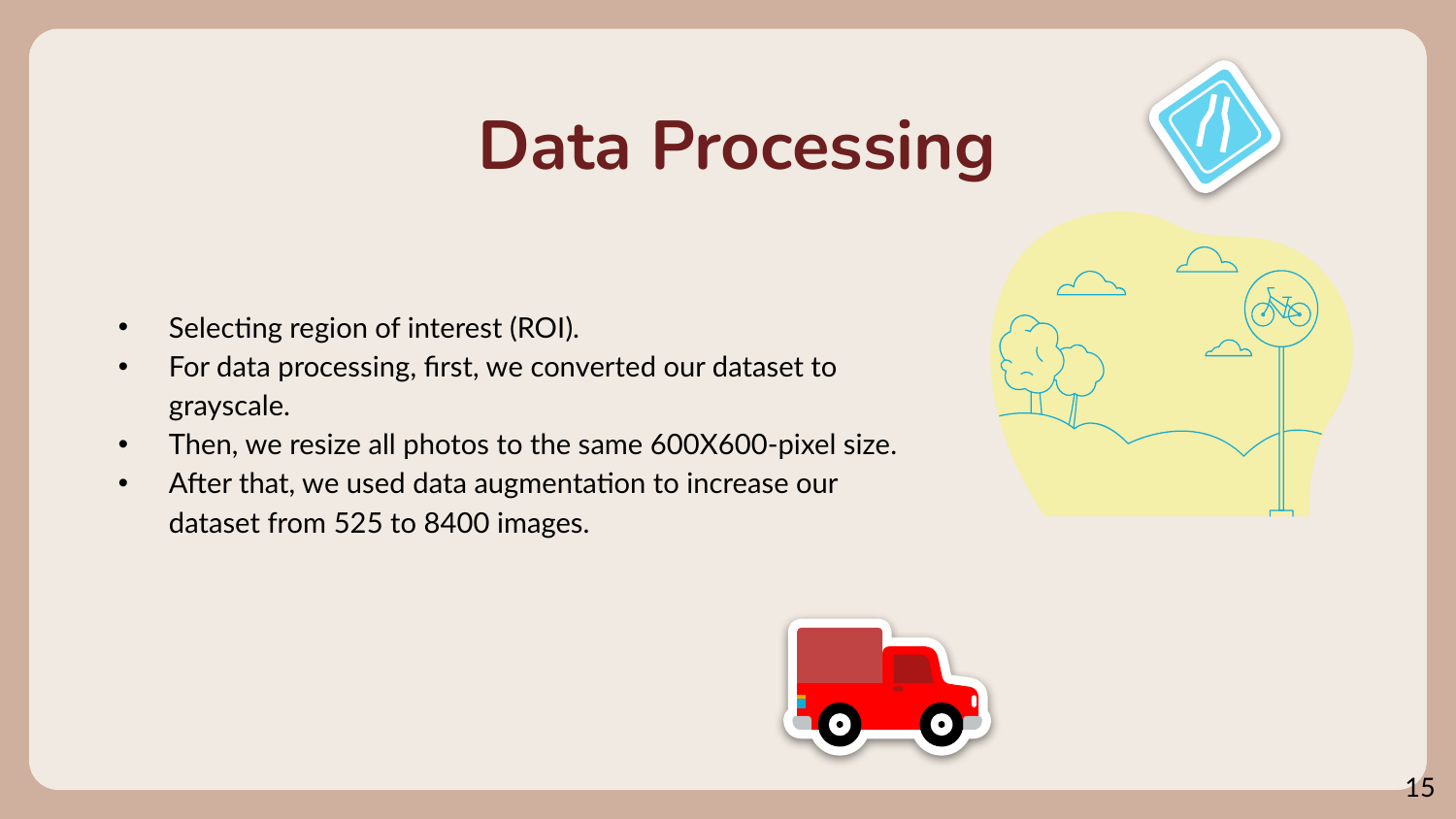

# Data Processing

Selecting region of interest (ROI).
For data processing, first, we converted our dataset to grayscale.
Then, we resize all photos to the same 600X600-pixel size.
After that, we used data augmentation to increase our dataset from 525 to 8400 images.

15